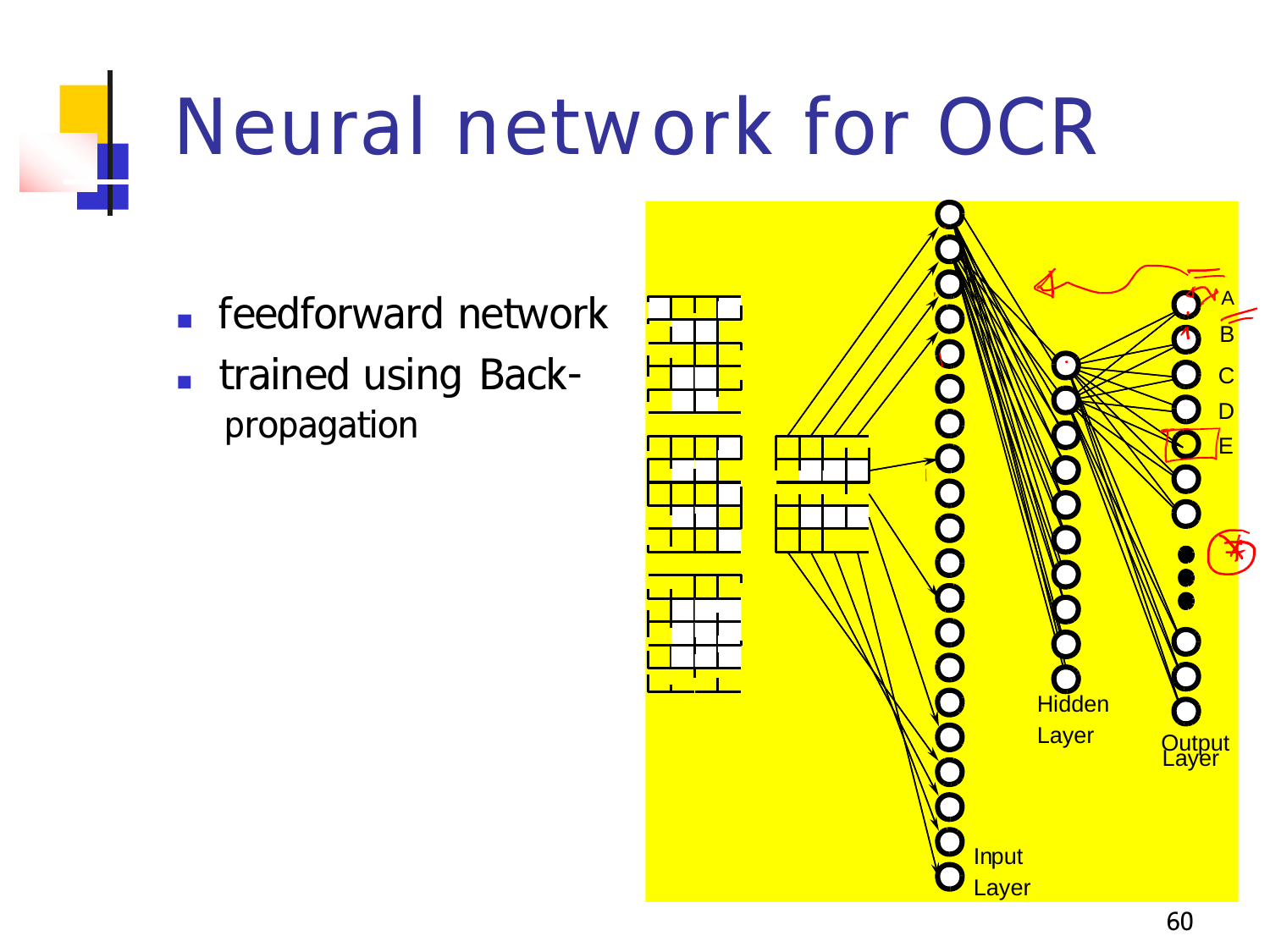

Neural
network
for
OCR

◼    feedforward network

A
B
C

◼    trained using
propagation
Back-

D

E

Hidden
Layer
Input

Layer

Output

Layer
60